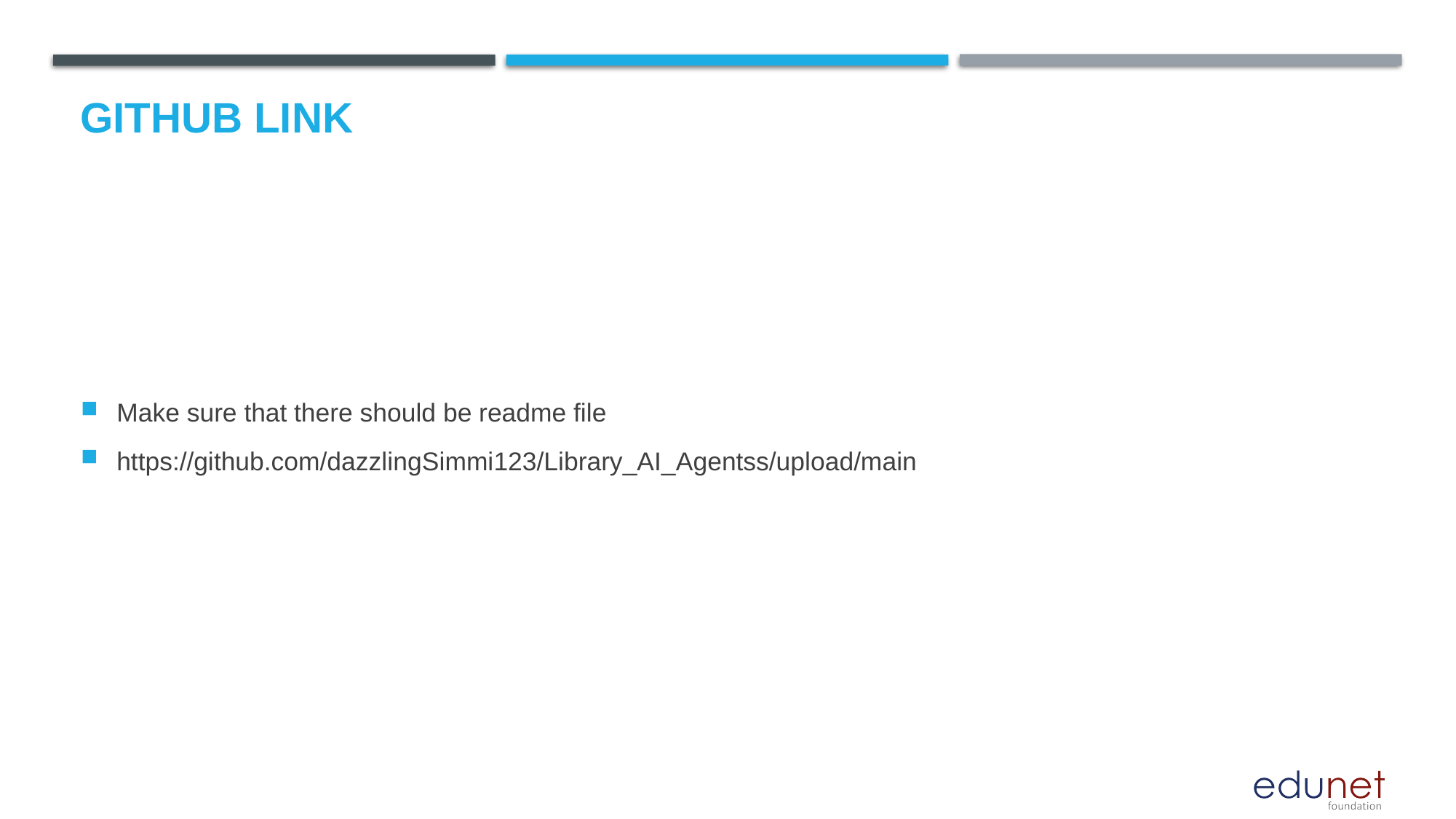

# GitHub Link
Make sure that there should be readme file
https://github.com/dazzlingSimmi123/Library_AI_Agentss/upload/main